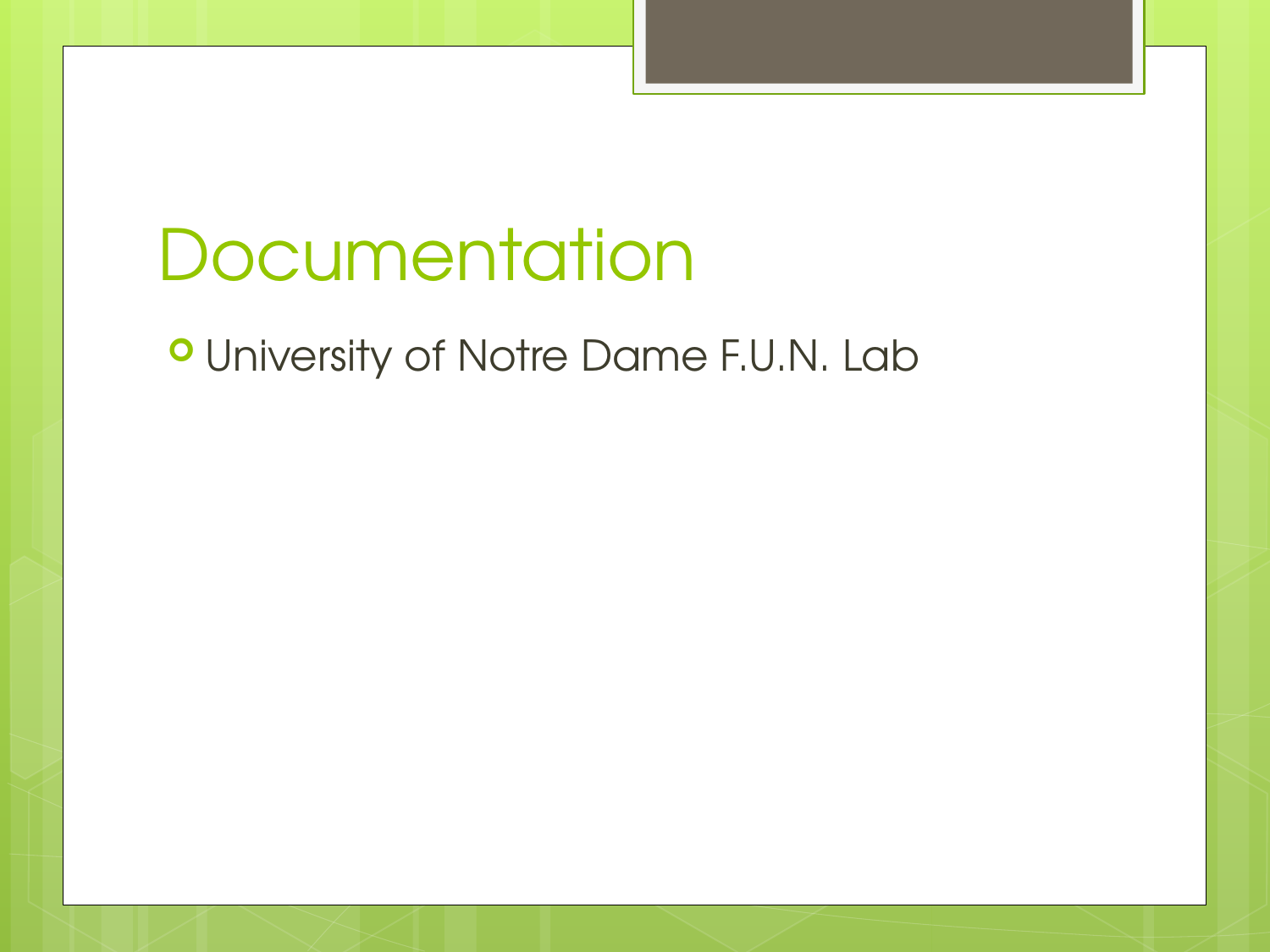

# Documentation
University of Notre Dame F.U.N. Lab